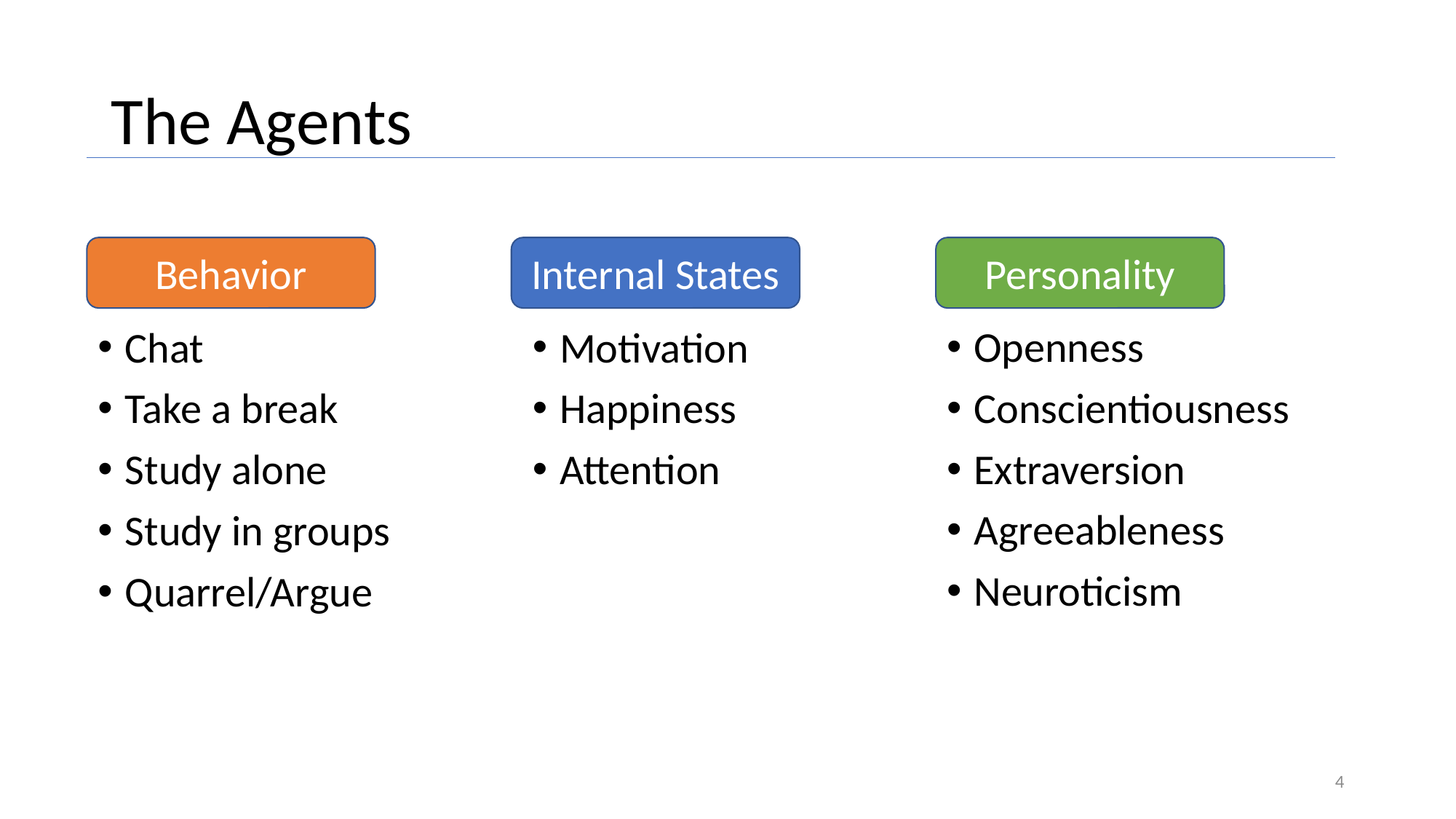

# The Agents
Behavior
Internal States
Personality
Chat
Take a break
Study alone
Study in groups
Quarrel/Argue
Motivation
Happiness
Attention
Openness
Conscientiousness
Extraversion
Agreeableness
Neuroticism
4